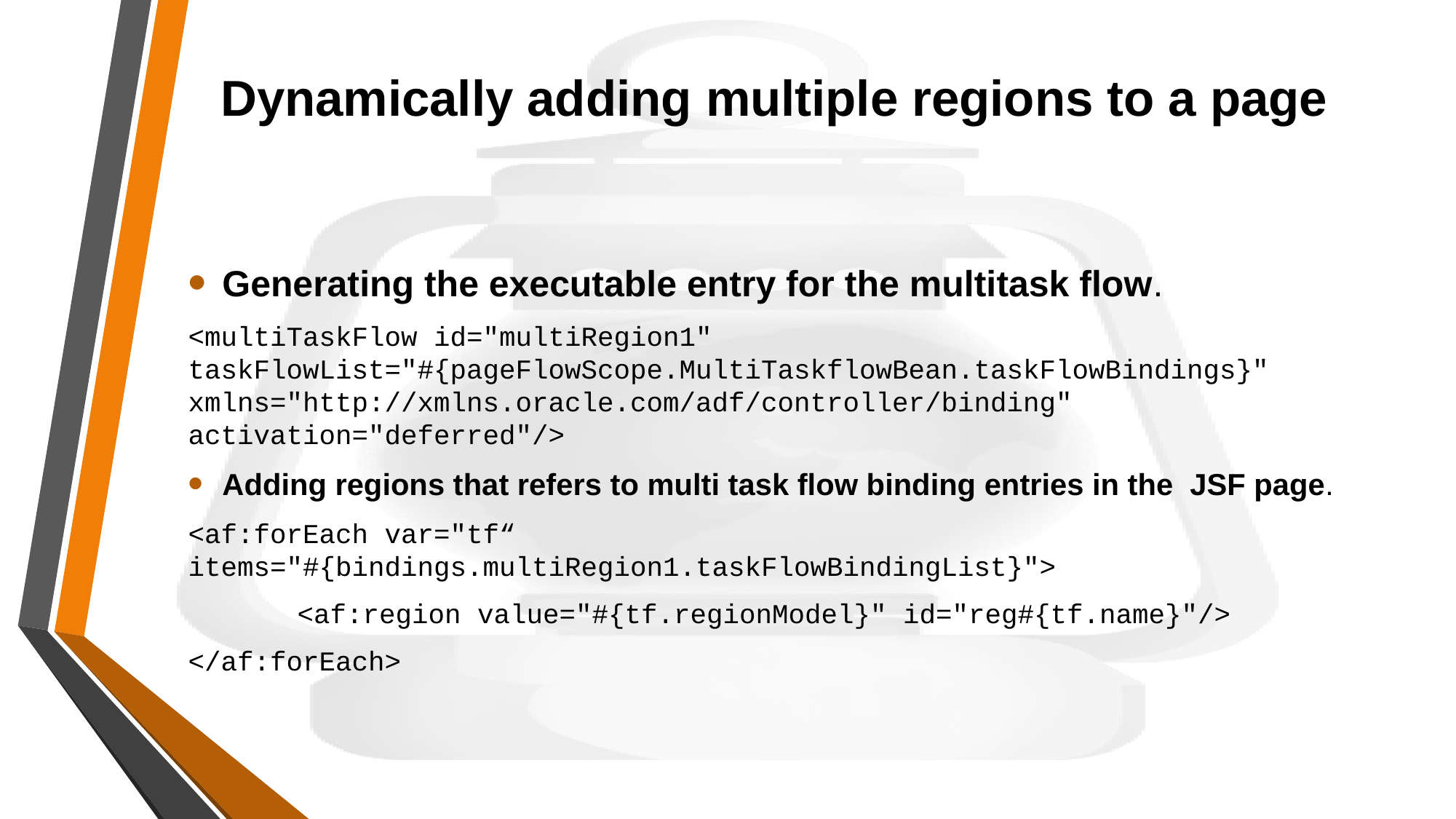

# Dynamically adding multiple regions to a page
Generating the executable entry for the multitask flow.
<multiTaskFlow id="multiRegion1" taskFlowList="#{pageFlowScope.MultiTaskflowBean.taskFlowBindings}"      xmlns="http://xmlns.oracle.com/adf/controller/binding" activation="deferred"/>
Adding regions that refers to multi task flow binding entries in the  JSF page.
<af:forEach var="tf“ items="#{bindings.multiRegion1.taskFlowBindingList}">
	<af:region value="#{tf.regionModel}" id="reg#{tf.name}"/>
</af:forEach>